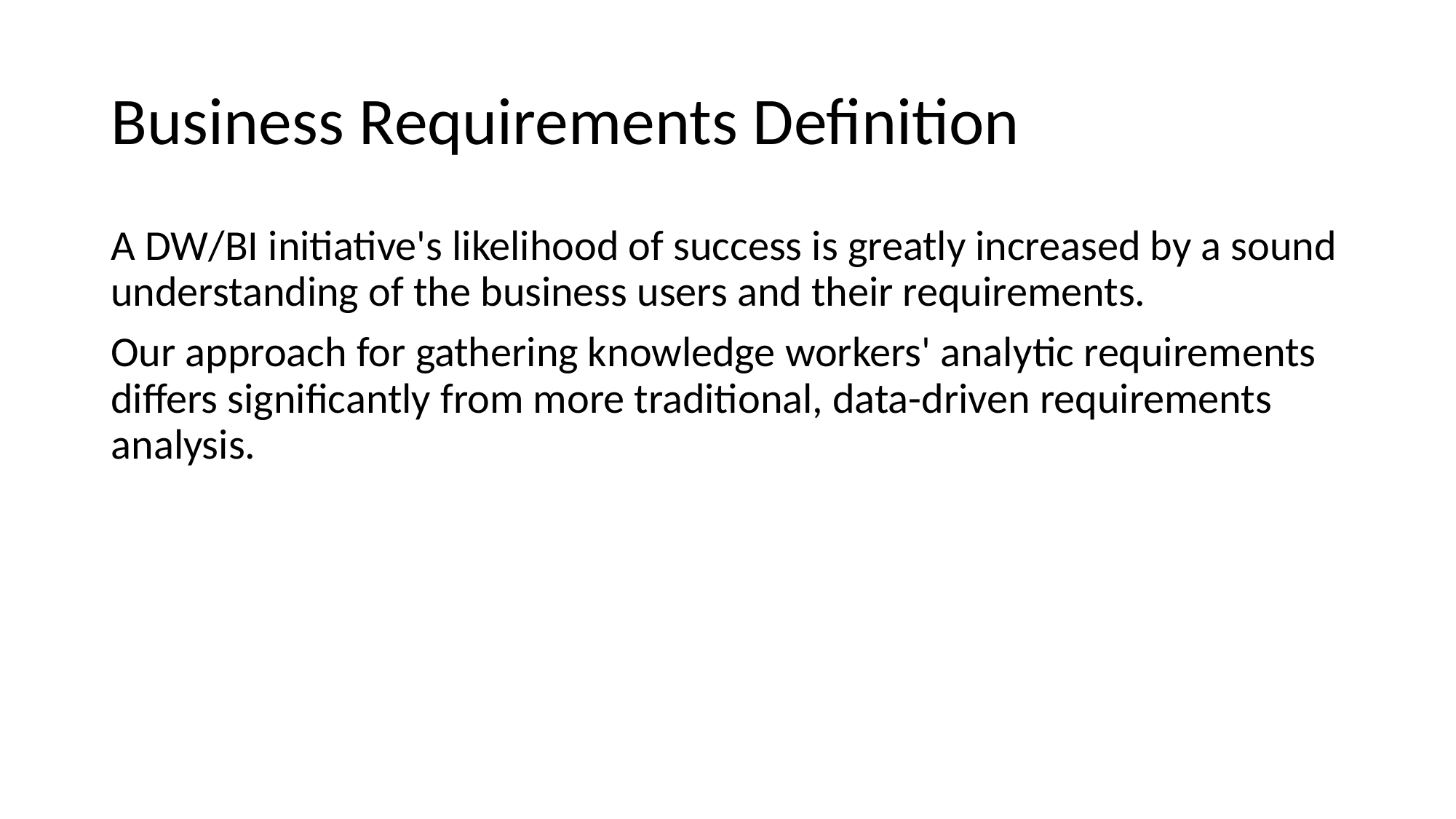

# Business Requirements Definition
A DW/BI initiative's likelihood of success is greatly increased by a sound understanding of the business users and their requirements.
Our approach for gathering knowledge workers' analytic requirements differs significantly from more traditional, data-driven requirements analysis.